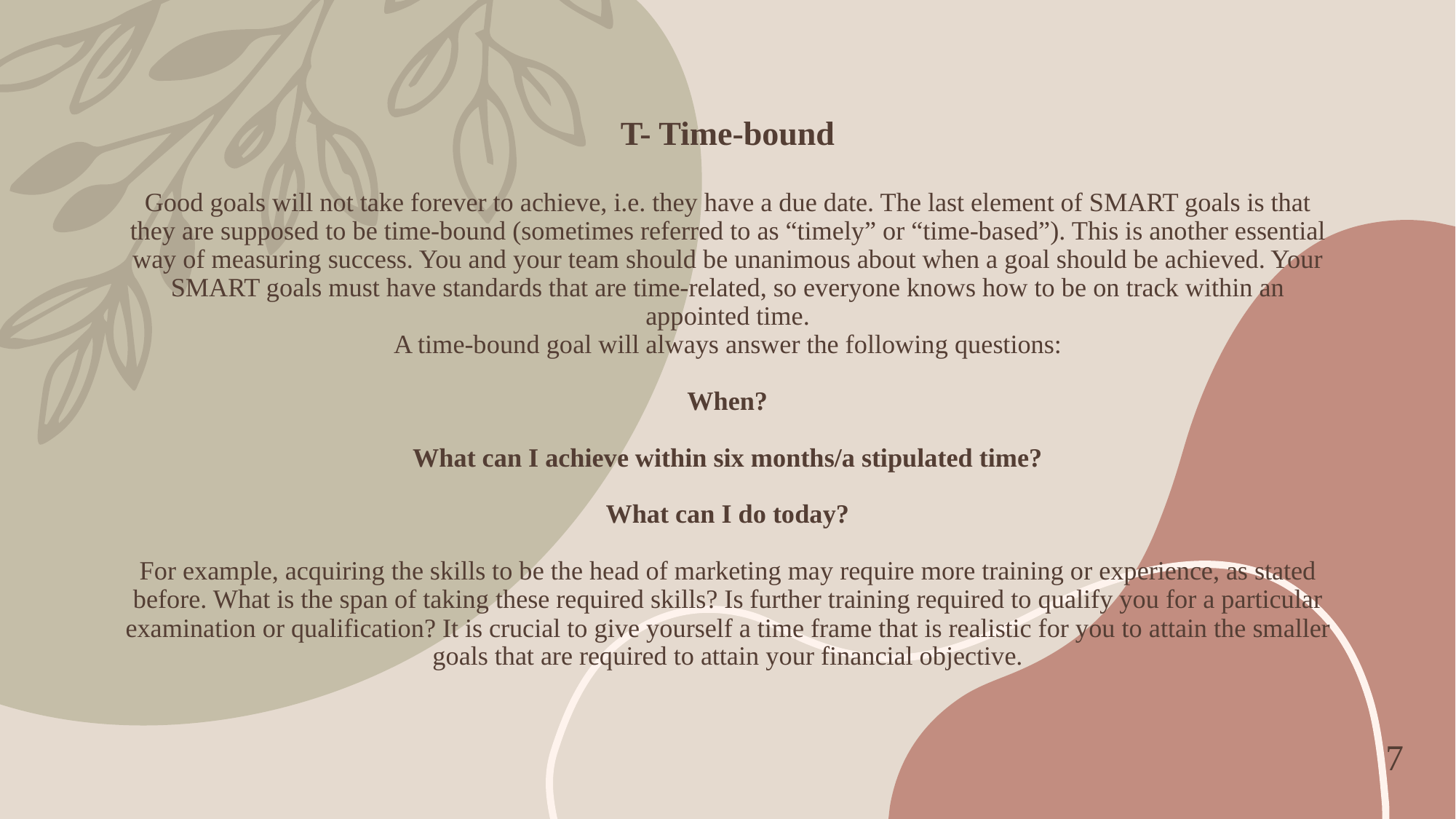

# T- Time-bound Good goals will not take forever to achieve, i.e. they have a due date. The last element of SMART goals is that they are supposed to be time-bound (sometimes referred to as “timely” or “time-based”). This is another essential way of measuring success. You and your team should be unanimous about when a goal should be achieved. Your SMART goals must have standards that are time-related, so everyone knows how to be on track within an appointed time. A time-bound goal will always answer the following questions: When? What can I achieve within six months/a stipulated time? What can I do today? For example, acquiring the skills to be the head of marketing may require more training or experience, as stated before. What is the span of taking these required skills? Is further training required to qualify you for a particular examination or qualification? It is crucial to give yourself a time frame that is realistic for you to attain the smaller goals that are required to attain your financial objective.
7